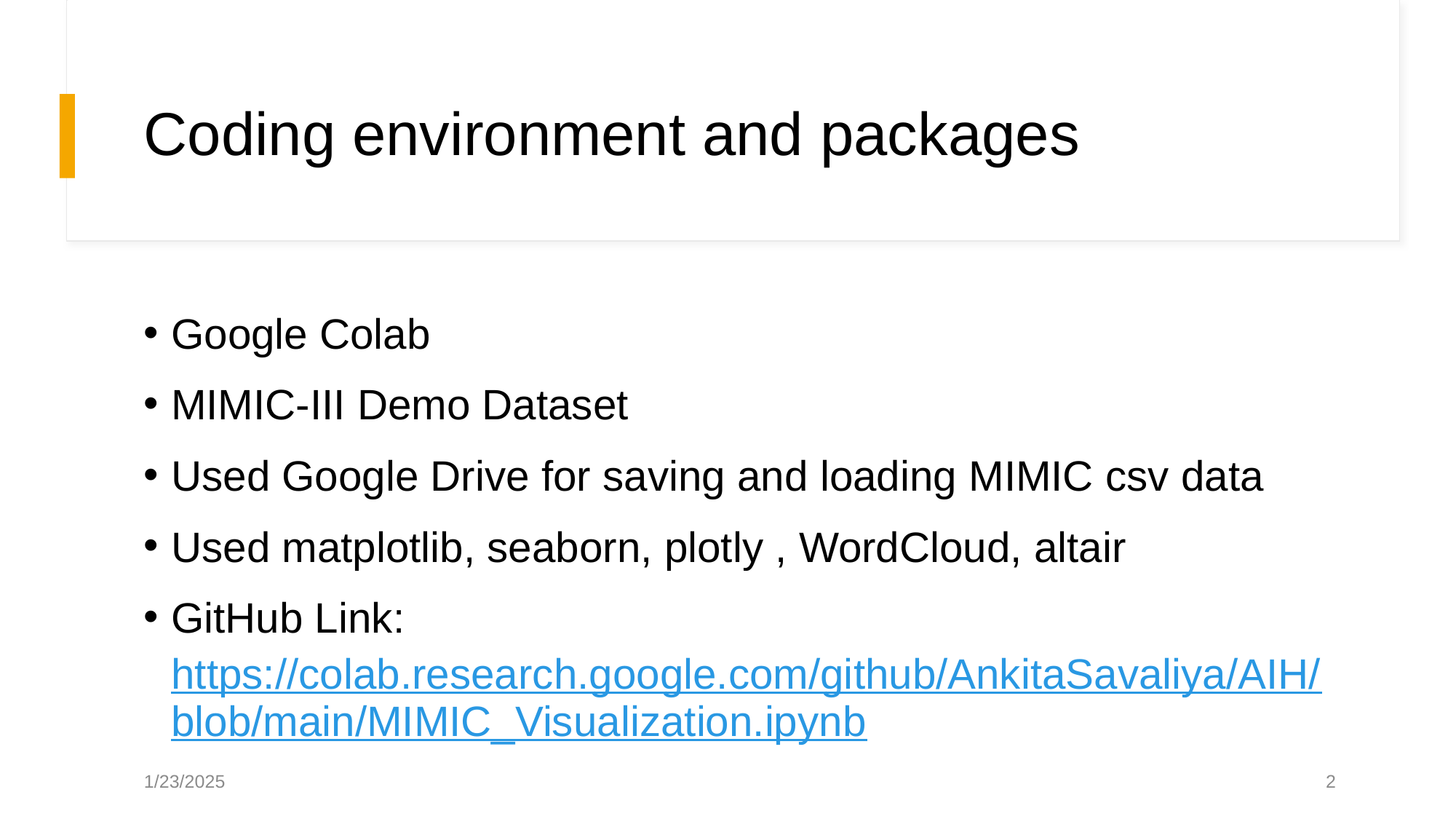

# Coding environment and packages
Google Colab
MIMIC-III Demo Dataset
Used Google Drive for saving and loading MIMIC csv data
Used matplotlib, seaborn, plotly , WordCloud, altair
GitHub Link: https://colab.research.google.com/github/AnkitaSavaliya/AIH/blob/main/MIMIC_Visualization.ipynb

1/23/2025

2